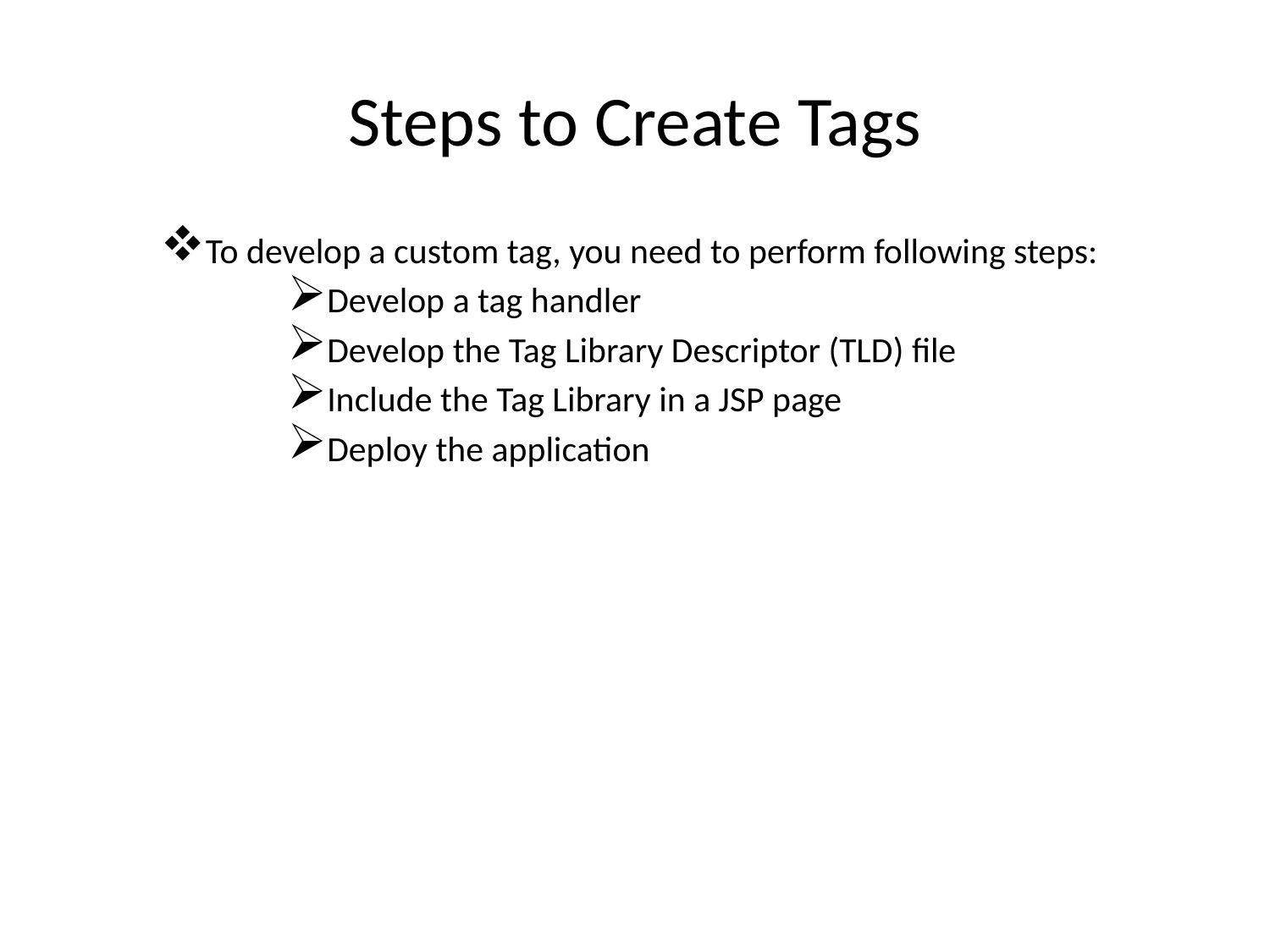

# Steps to Create Tags
To develop a custom tag, you need to perform following steps:
Develop a tag handler
Develop the Tag Library Descriptor (TLD) file
Include the Tag Library in a JSP page
Deploy the application